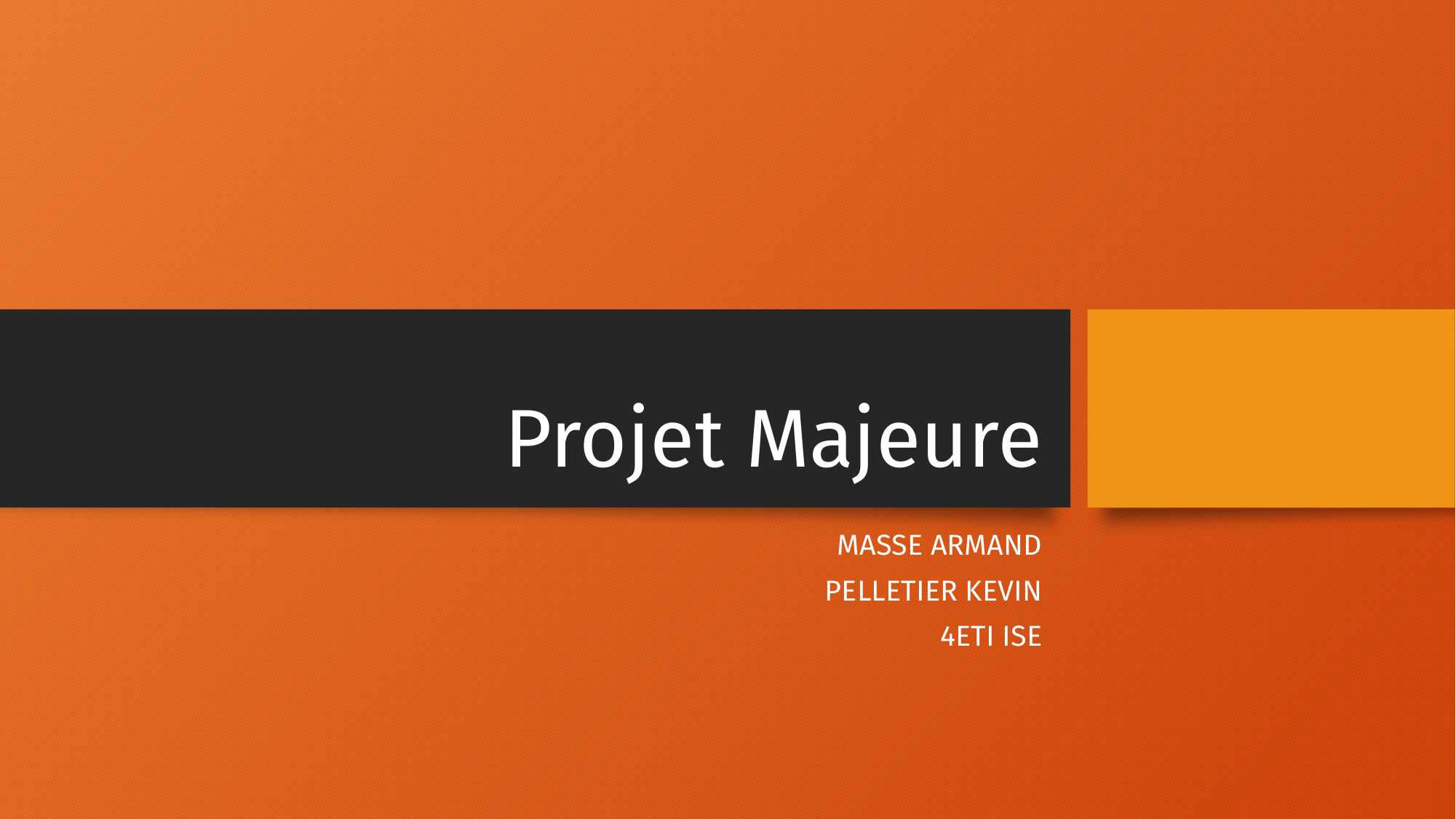

# Projet Majeure
MASSE ARMAND
PELLETIER KEVIN
4ETI ISE